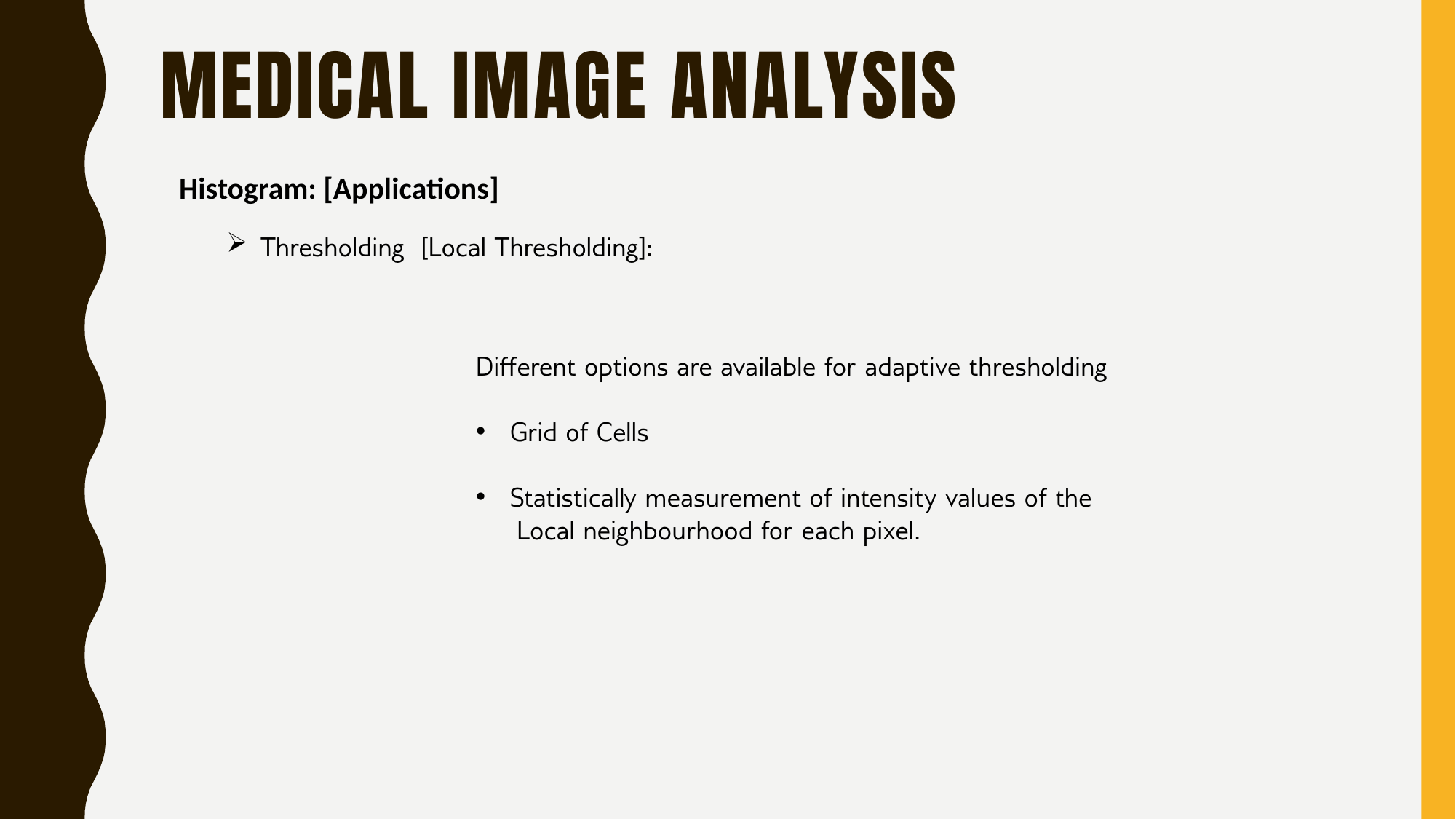

# medical Image Analysis
Histogram: [Applications]
Thresholding  [Local Thresholding]:

Different options are available for adaptive thresholding

Grid of Cells

Statistically measurement of intensity values of the
     Local neighbourhood for each pixel.